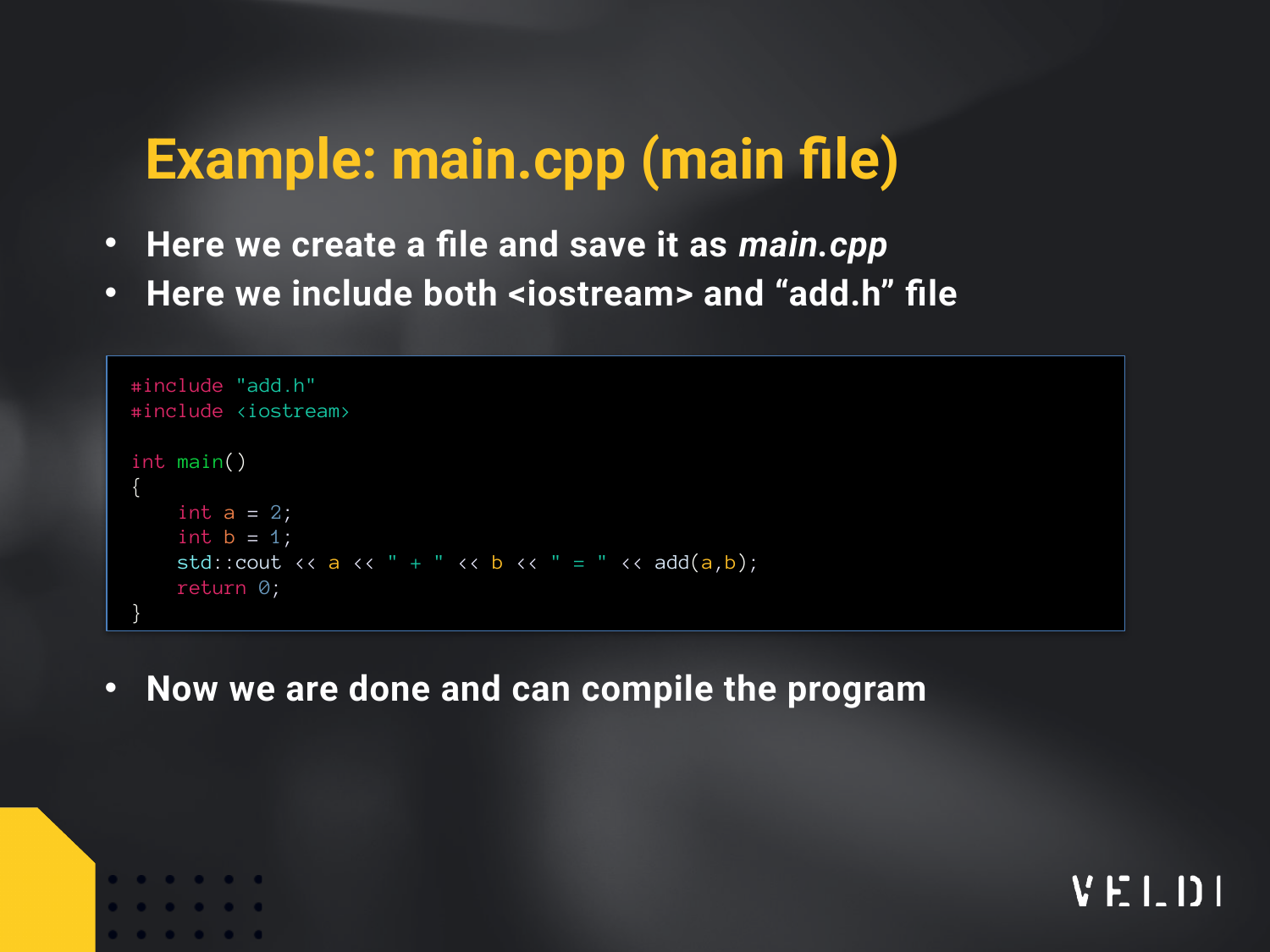

Example: main.cpp (main file)
Here we create a file and save it as main.cpp
Here we include both <iostream> and “add.h” file

Now we are done and can compile the program

#include "add.h"
#include <iostream>

int main()
{
    int a = 2;
    int b = 1;
    std::cout << a << " + " << b << " = " << add(a,b);
    return 0;
}